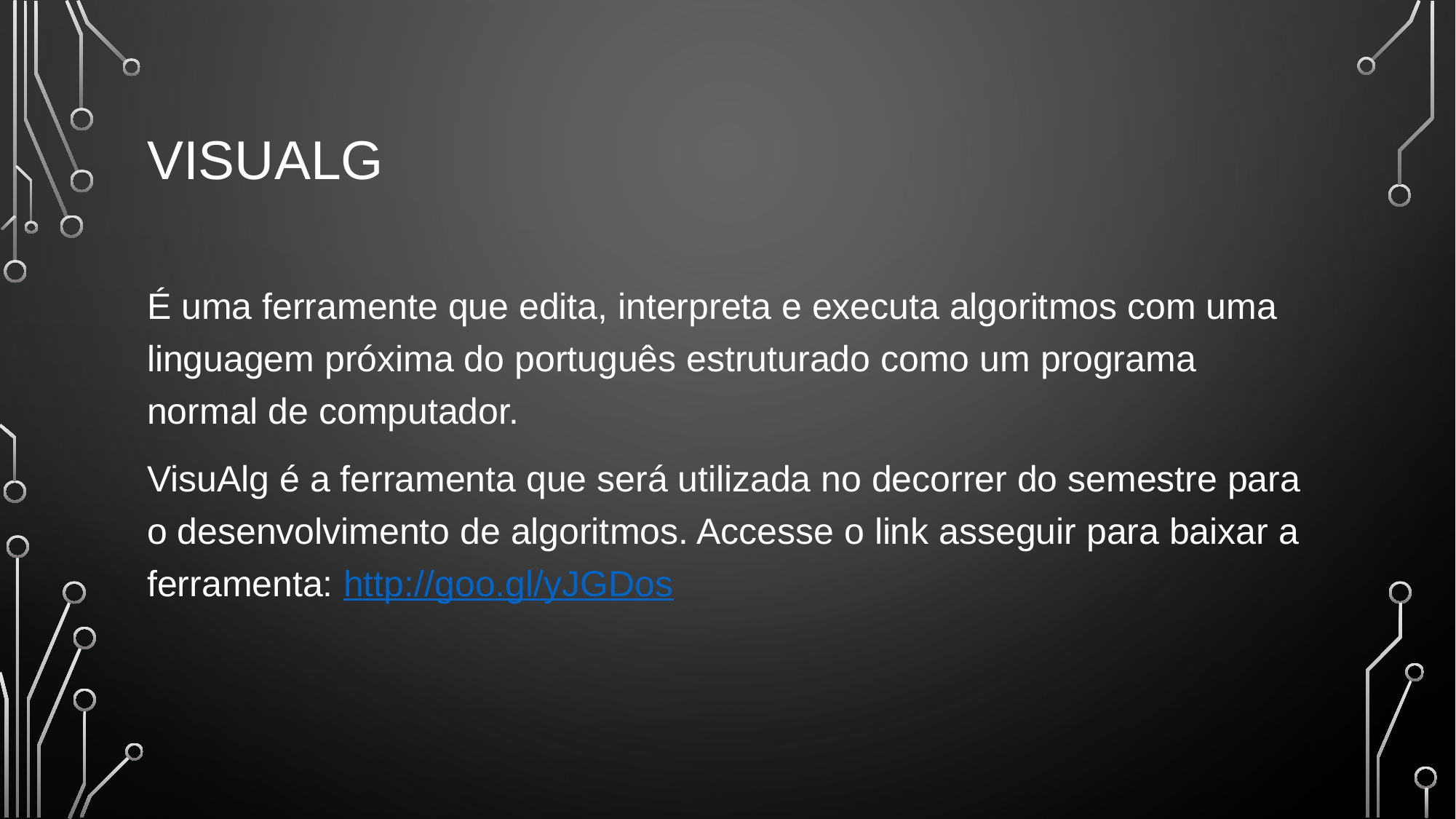

# VisualG
É uma ferramente que edita, interpreta e executa algoritmos com uma linguagem próxima do português estruturado como um programa normal de computador.
VisuAlg é a ferramenta que será utilizada no decorrer do semestre para o desenvolvimento de algoritmos. Accesse o link asseguir para baixar a ferramenta: http://goo.gl/yJGDos